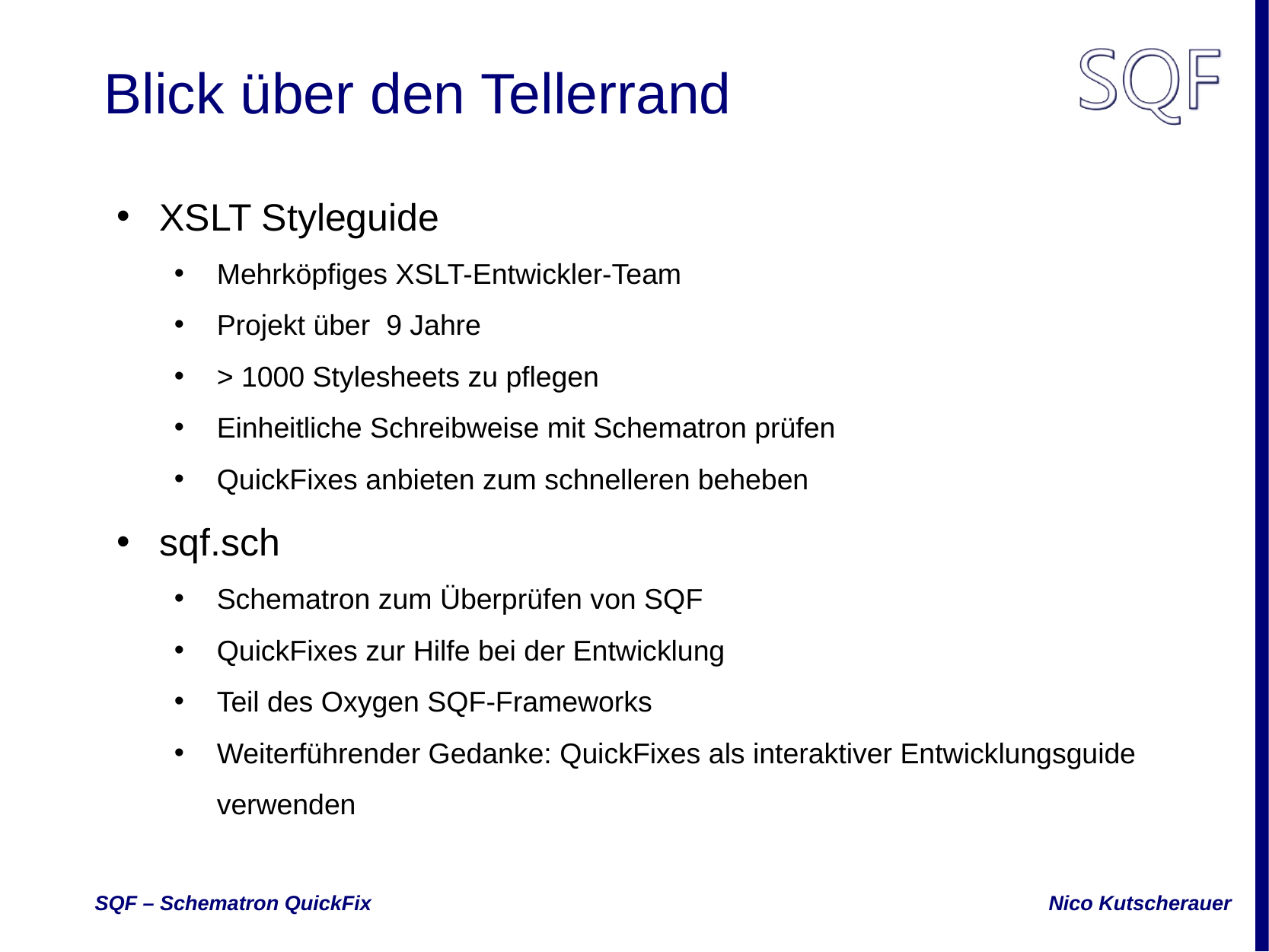

# Blick über den Tellerrand
XSLT Styleguide
Mehrköpfiges XSLT-Entwickler-Team
Projekt über  9 Jahre
> 1000 Stylesheets zu pflegen
Einheitliche Schreibweise mit Schematron prüfen
QuickFixes anbieten zum schnelleren beheben
sqf.sch
Schematron zum Überprüfen von SQF
QuickFixes zur Hilfe bei der Entwicklung
Teil des Oxygen SQF-Frameworks
Weiterführender Gedanke: QuickFixes als interaktiver Entwicklungsguide verwenden